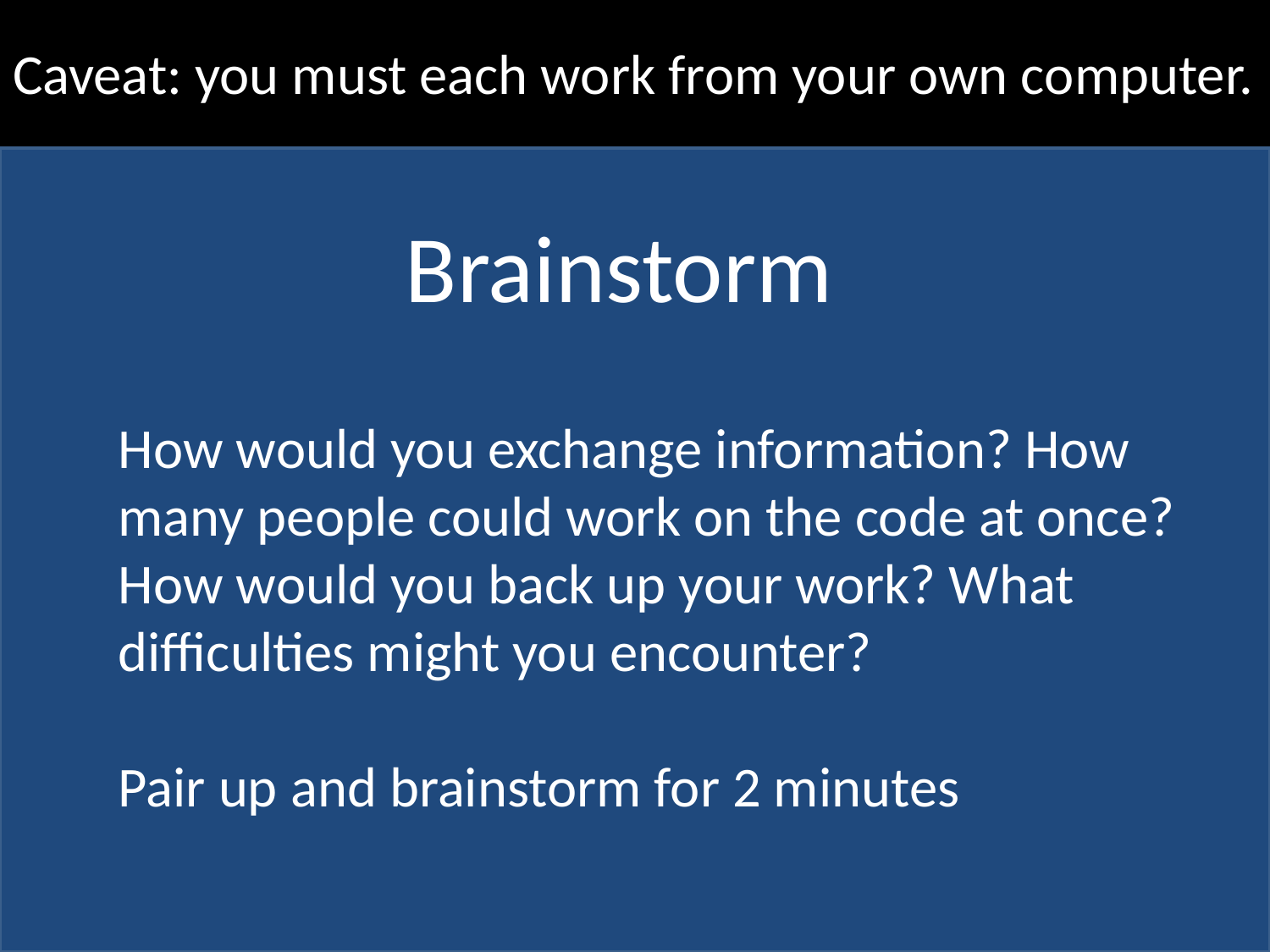

Caveat: you must each work from your own computer.

Brainstorm

How would you exchange information? How many people could work on the code at once? How would you back up your work? What difficulties might you encounter?

Pair up and brainstorm for 2 minutes